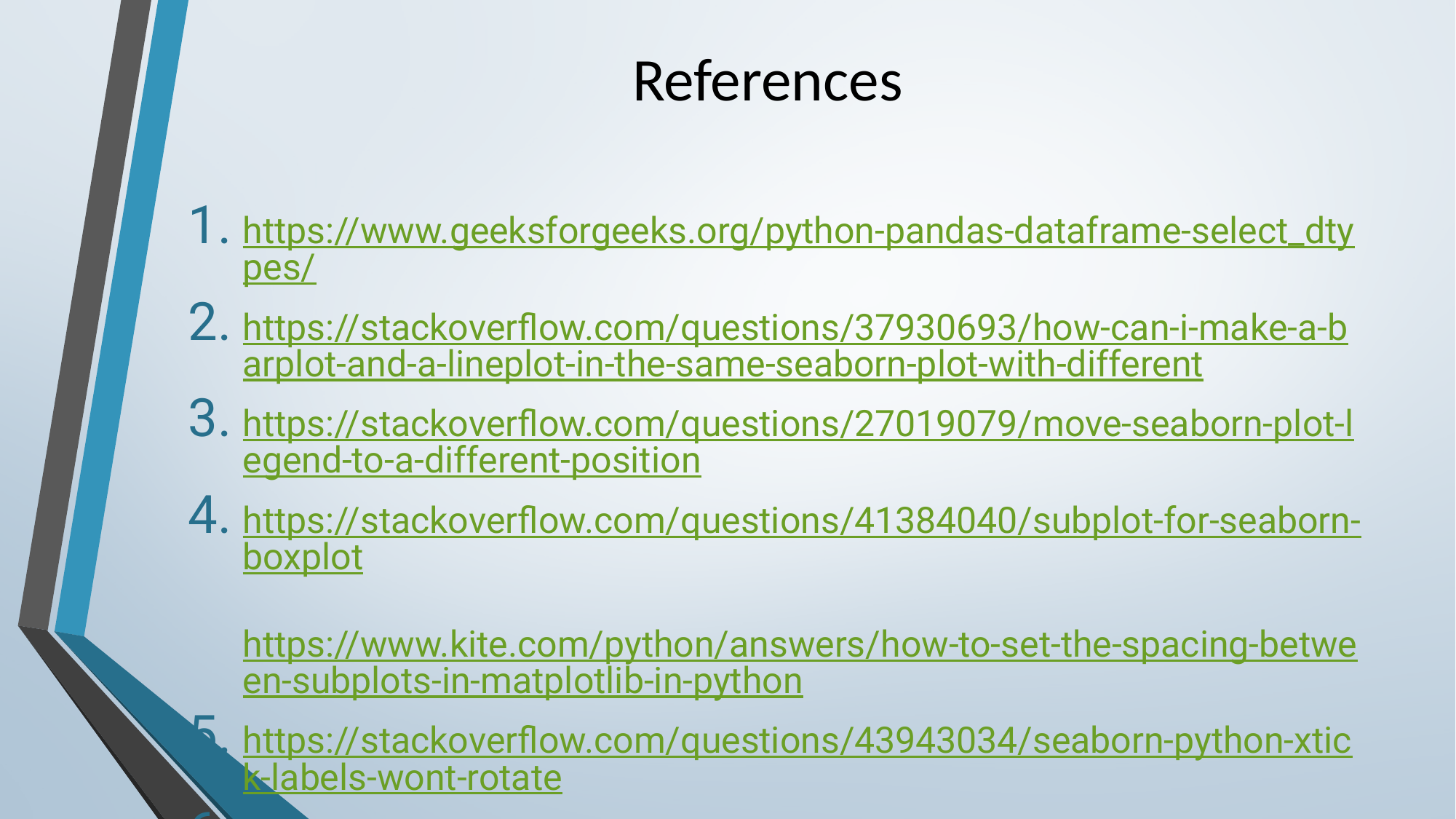

# References
https://www.geeksforgeeks.org/python-pandas-dataframe-select_dtypes/
https://stackoverflow.com/questions/37930693/how-can-i-make-a-barplot-and-a-lineplot-in-the-same-seaborn-plot-with-different
https://stackoverflow.com/questions/27019079/move-seaborn-plot-legend-to-a-different-position
https://stackoverflow.com/questions/41384040/subplot-for-seaborn-boxplot https://www.kite.com/python/answers/how-to-set-the-spacing-between-subplots-in-matplotlib-in-python
https://stackoverflow.com/questions/43943034/seaborn-python-xtick-labels-wont-rotate
https://pandas.pydata.org/docs/reference/api/pandas.Series.plot.html